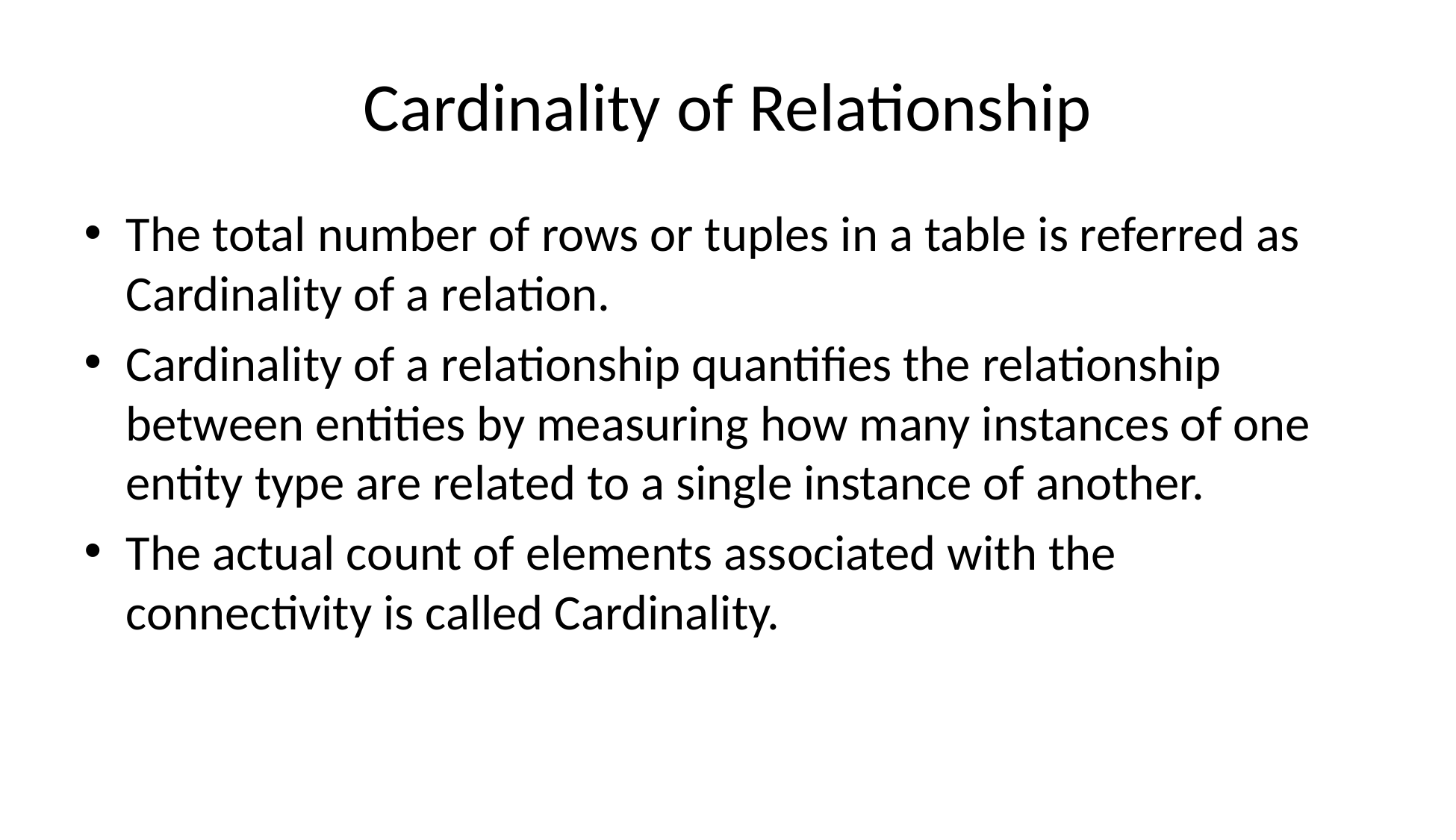

# Cardinality of Relationship
The total number of rows or tuples in a table is referred as Cardinality of a relation.
Cardinality of a relationship quantifies the relationship between entities by measuring how many instances of one entity type are related to a single instance of another.
The actual count of elements associated with the connectivity is called Cardinality.